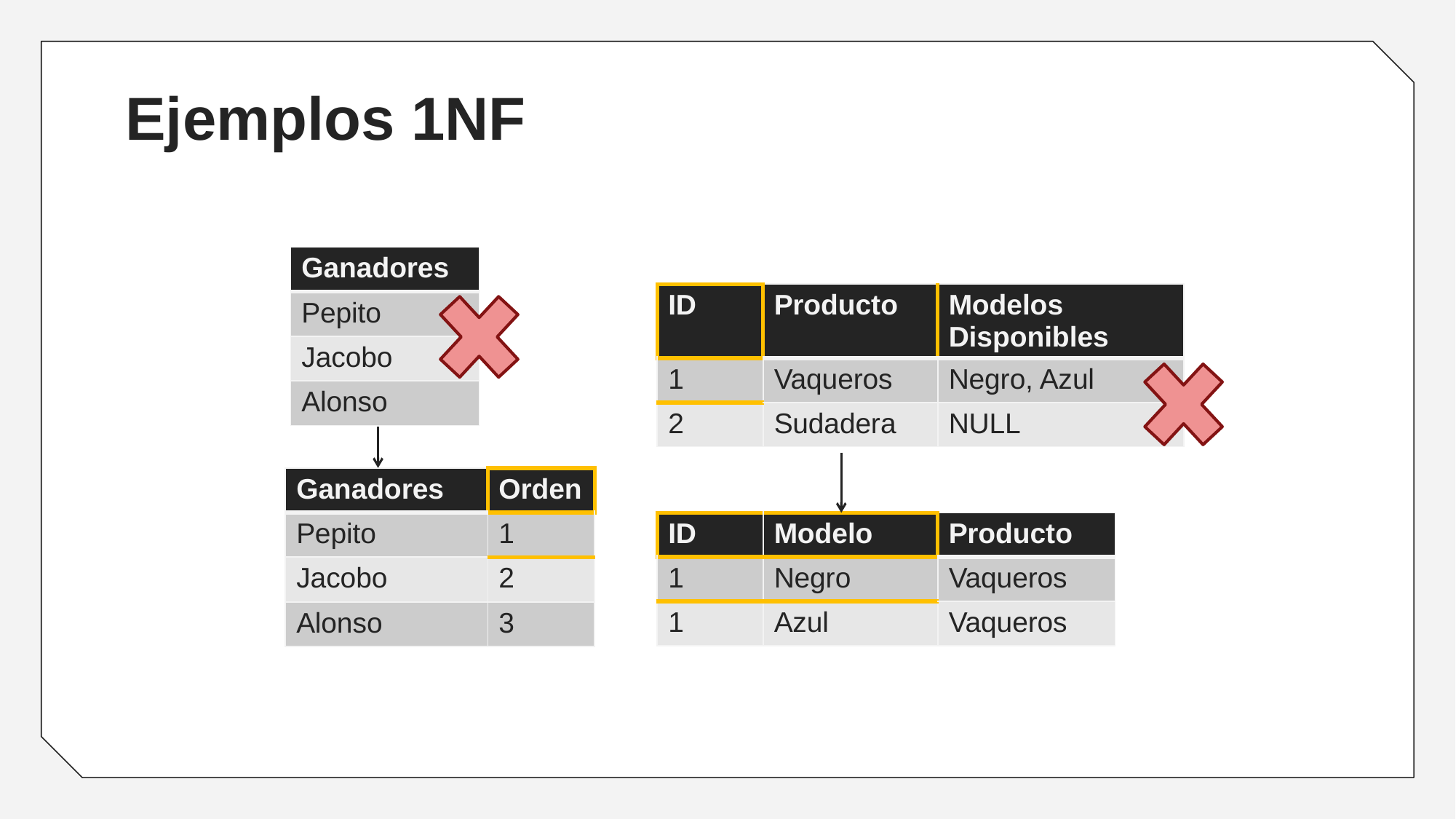

# Ejemplos 1NF
| Ganadores |
| --- |
| Pepito |
| Jacobo |
| Alonso |

| ID | Producto | Modelos Disponibles |
| --- | --- | --- |
| 1 | Vaqueros | Negro, Azul |
| 2 | Sudadera | NULL |

| Ganadores | Orden |
| --- | --- |
| Pepito | 1 |
| Jacobo | 2 |
| Alonso | 3 |
| ID | Modelo | Producto |
| --- | --- | --- |
| 1 | Negro | Vaqueros |
| 1 | Azul | Vaqueros |